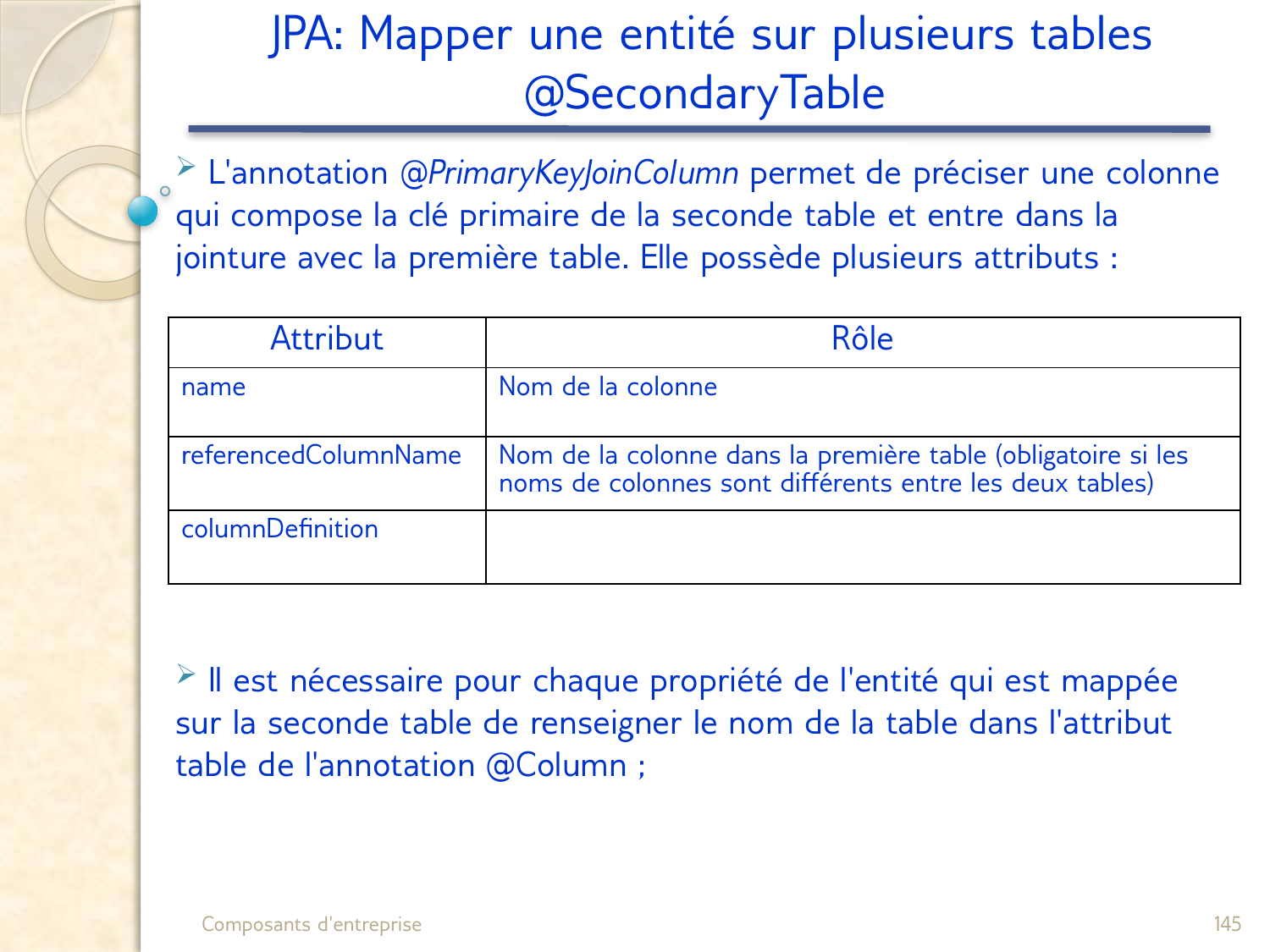

# JPA: Mapper une entité sur plusieurs tables @SecondaryTable
 L'annotation @PrimaryKeyJoinColumn permet de préciser une colonne qui compose la clé primaire de la seconde table et entre dans la jointure avec la première table. Elle possède plusieurs attributs :

 Il est nécessaire pour chaque propriété de l'entité qui est mappée sur la seconde table de renseigner le nom de la table dans l'attribut table de l'annotation @Column ;
| Attribut | Rôle |
| --- | --- |
| name | Nom de la colonne |
| referencedColumnName | Nom de la colonne dans la première table (obligatoire si les noms de colonnes sont différents entre les deux tables) |
| columnDefinition |  |
Composants d'entreprise
145